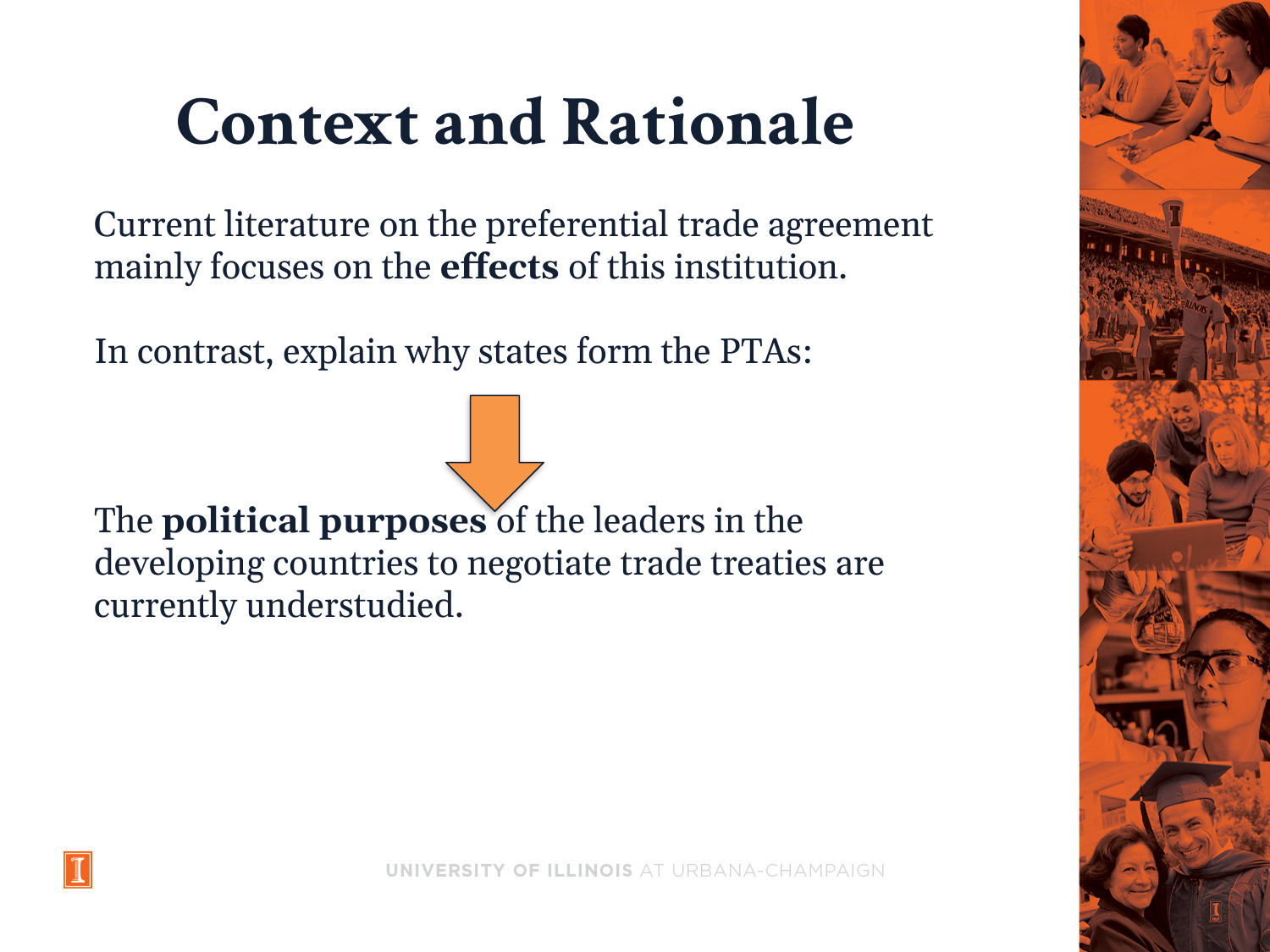

# Context and Rationale
Current literature on the preferential trade agreement mainly focuses on the effects of this institution.
In contrast, explain why states form the PTAs:

The political purposes of the leaders in the developing countries to negotiate trade treaties are currently understudied.